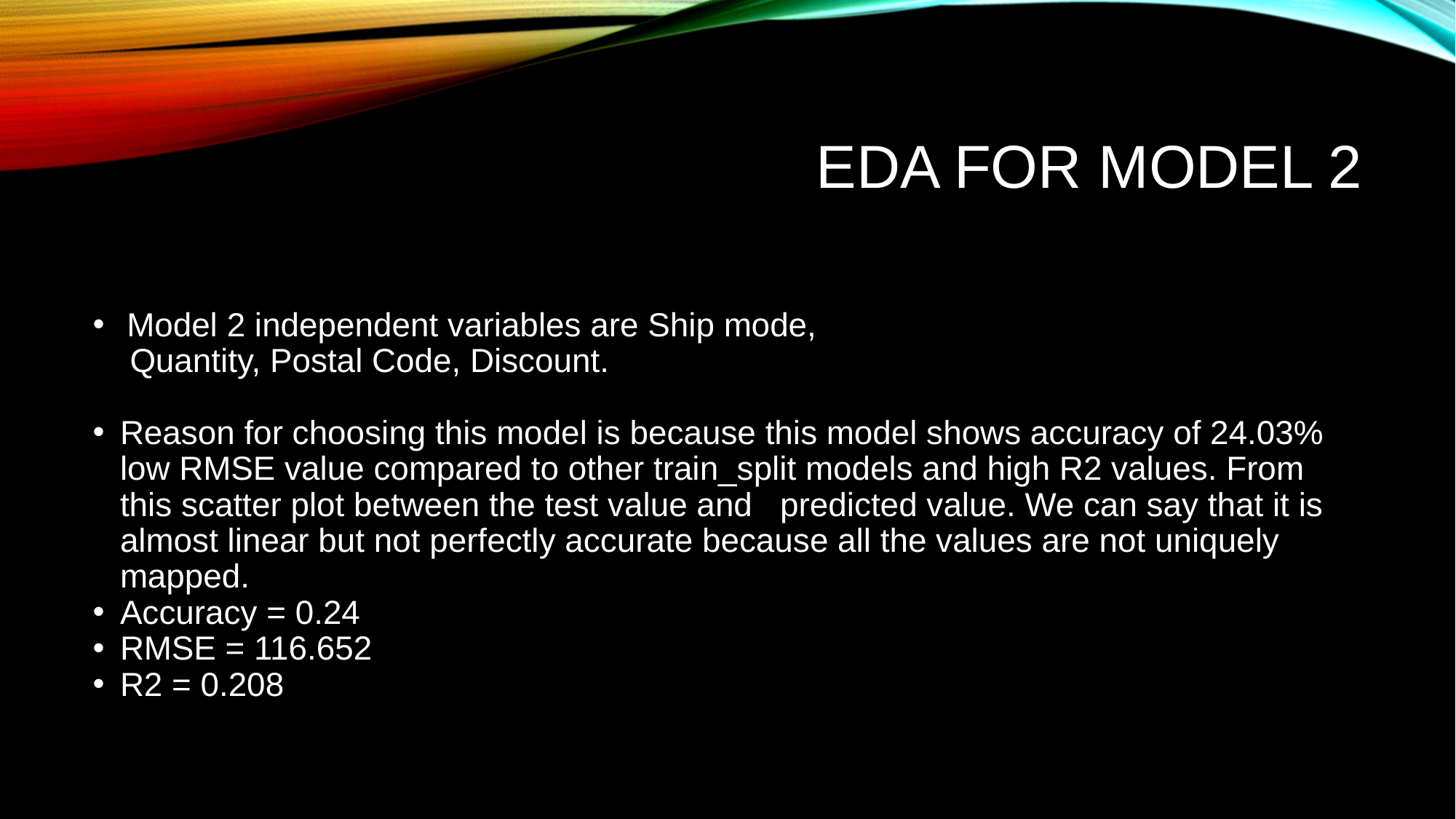

# EDA for Model 2

Model 2 independent variables are Ship mode,
    Quantity, Postal Code, Discount.

Reason for choosing this model is because this model shows accuracy of 24.03% low RMSE value compared to other train_split models and high R2 values. From this scatter plot between the test value and   predicted value. We can say that it is almost linear but not perfectly accurate because all the values are not uniquely mapped.
Accuracy = 0.24
RMSE = 116.652
R2 = 0.208